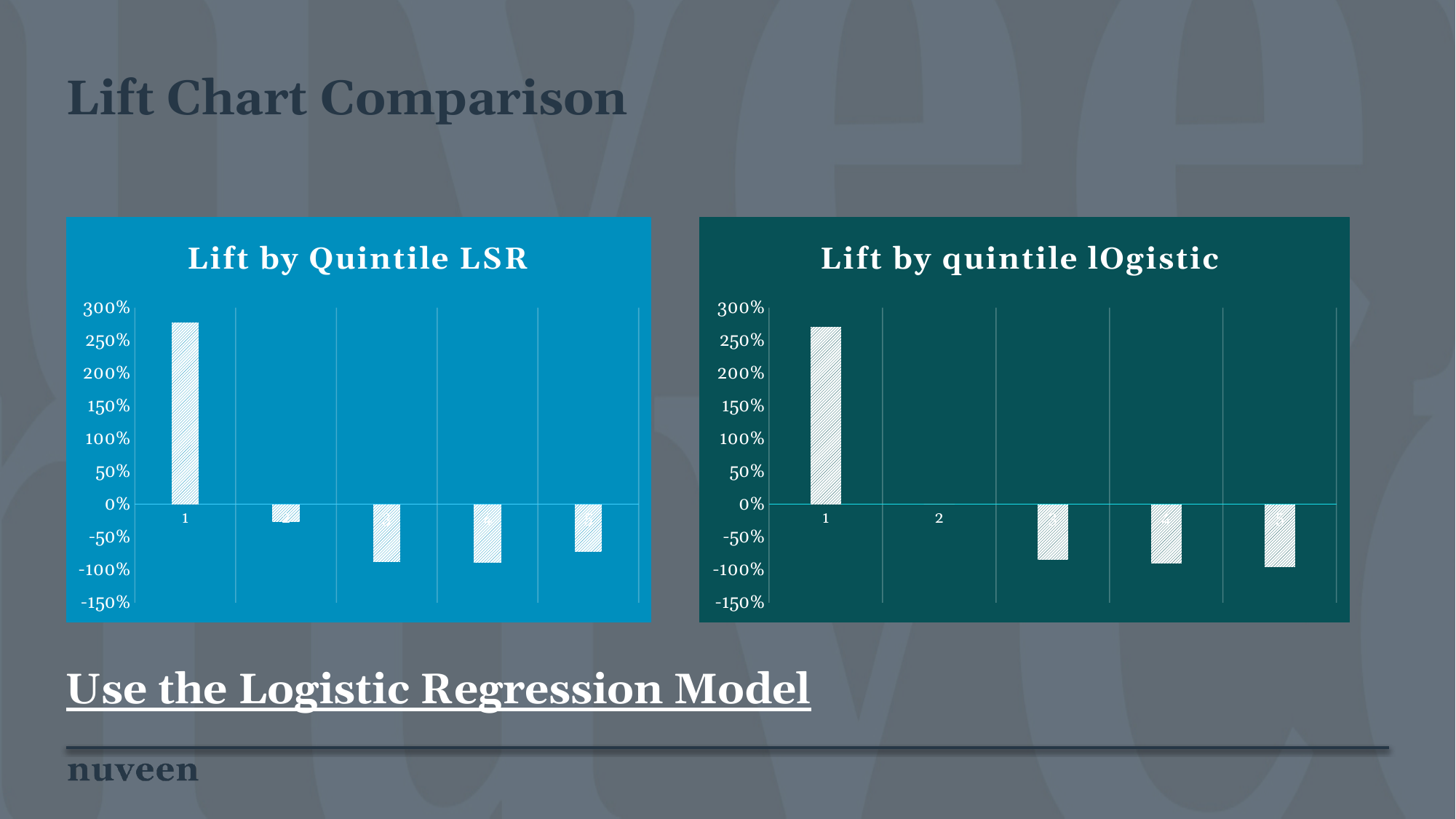

# Lift Chart Comparison

### Chart: Lift by Quintile LSR

| Category |  |
|---|---|
| 1 | 2.7737114715122697 |
| 2 | -0.2746242676403159 |
| 3 | -0.8828649061730491 |
| 4 | -0.8918230449180606 |
| 5 | -0.724399252780844 |

### Chart: Lift by quintile lOgistic

| Category | Cumulative Lift |
|---|---|
| 1 | 2.71 |
| 2 | 0.0 |
| 3 | -0.85 |
| 4 | -0.9 |
| 5 | -0.96 |
Use the Logistic Regression Model